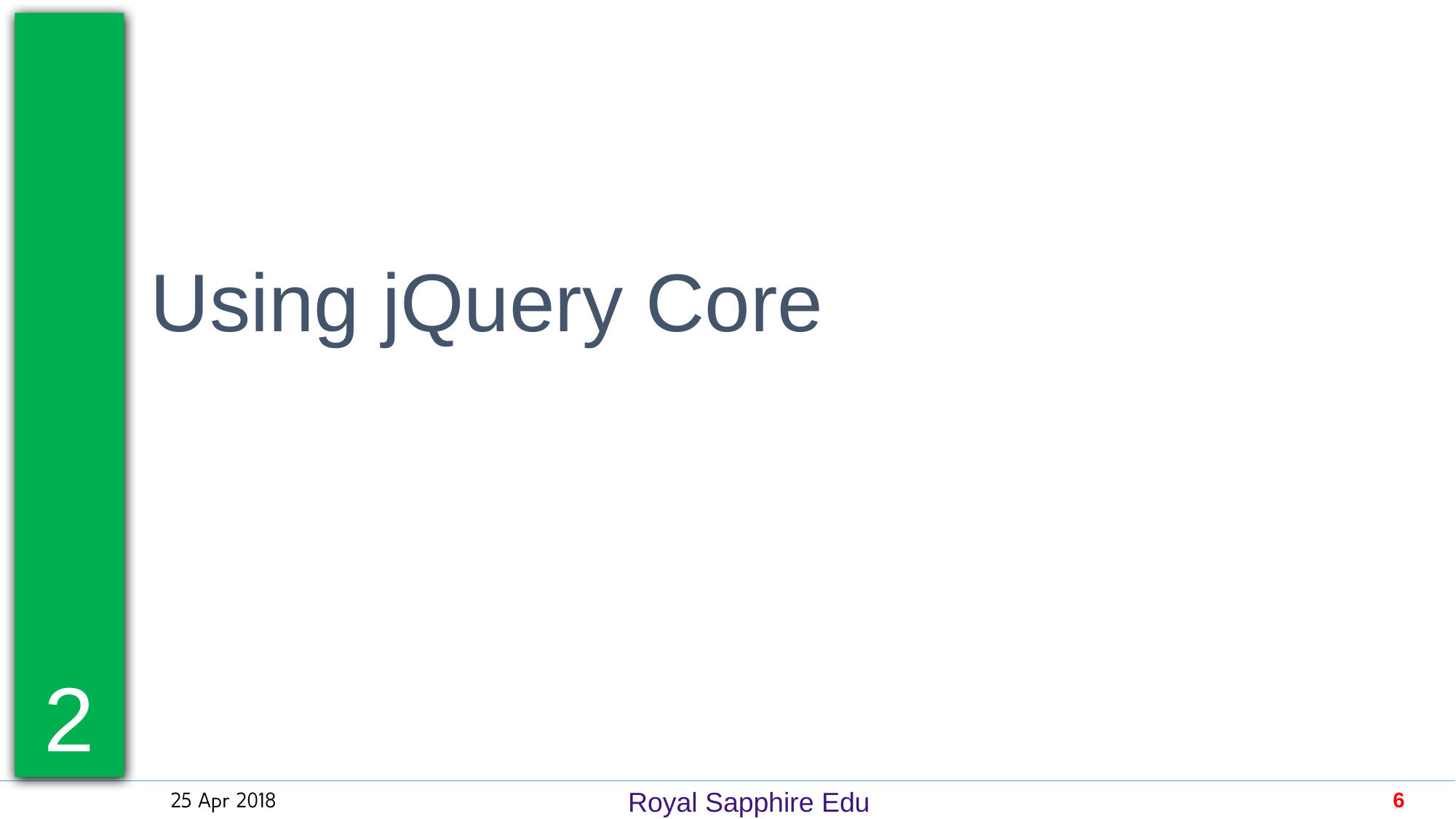

2
Using jQuery Core
25 Apr 2018
6